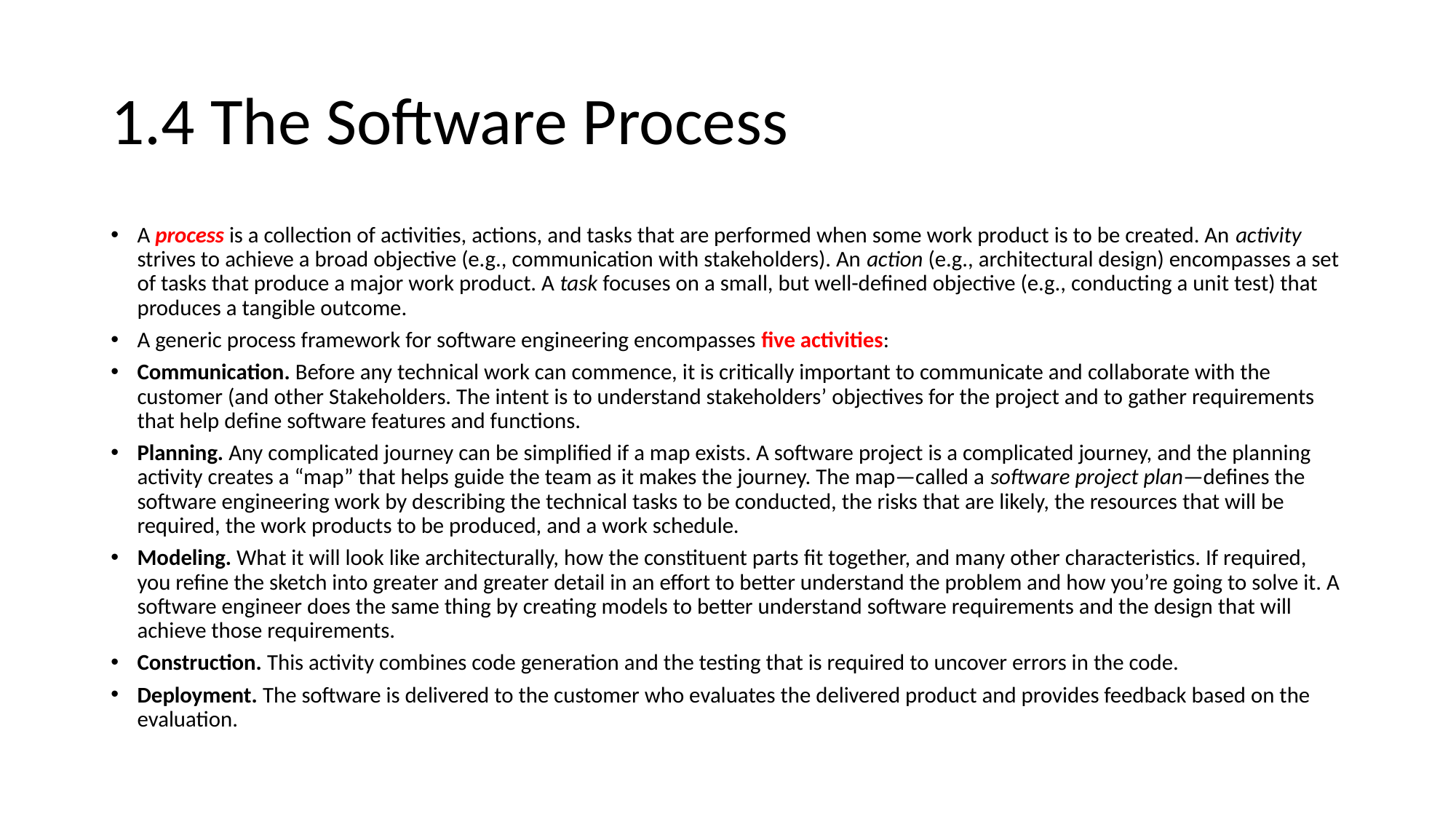

# 1.4 The Software Process
A process is a collection of activities, actions, and tasks that are performed when some work product is to be created. An activity strives to achieve a broad objective (e.g., communication with stakeholders). An action (e.g., architectural design) encompasses a set of tasks that produce a major work product. A task focuses on a small, but well-defined objective (e.g., conducting a unit test) that produces a tangible outcome.
A generic process framework for software engineering encompasses five activities:
Communication. Before any technical work can commence, it is critically important to communicate and collaborate with the customer (and other Stakeholders. The intent is to understand stakeholders’ objectives for the project and to gather requirements that help define software features and functions.
Planning. Any complicated journey can be simplified if a map exists. A software project is a complicated journey, and the planning activity creates a “map” that helps guide the team as it makes the journey. The map—called a software project plan—defines the software engineering work by describing the technical tasks to be conducted, the risks that are likely, the resources that will be required, the work products to be produced, and a work schedule.
Modeling. What it will look like architecturally, how the constituent parts fit together, and many other characteristics. If required, you refine the sketch into greater and greater detail in an effort to better understand the problem and how you’re going to solve it. A software engineer does the same thing by creating models to better understand software requirements and the design that will achieve those requirements.
Construction. This activity combines code generation and the testing that is required to uncover errors in the code.
Deployment. The software is delivered to the customer who evaluates the delivered product and provides feedback based on the evaluation.